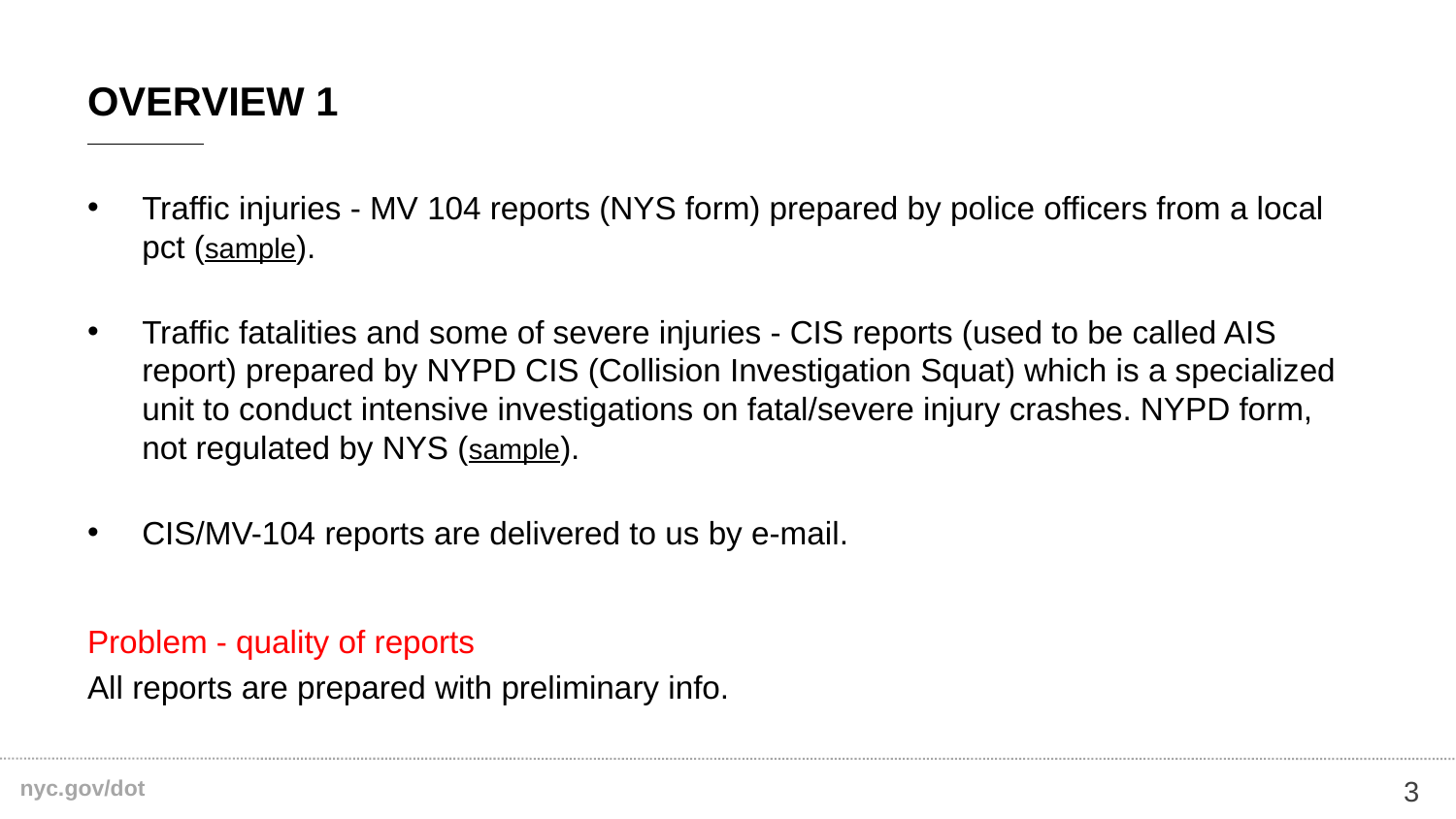

# Overview 1
Traffic injuries - MV 104 reports (NYS form) prepared by police officers from a local pct (sample).

Traffic fatalities and some of severe injuries - CIS reports (used to be called AIS report) prepared by NYPD CIS (Collision Investigation Squat) which is a specialized unit to conduct intensive investigations on fatal/severe injury crashes. NYPD form, not regulated by NYS (sample).

CIS/MV-104 reports are delivered to us by e-mail.

Problem - quality of reports
All reports are prepared with preliminary info.

3